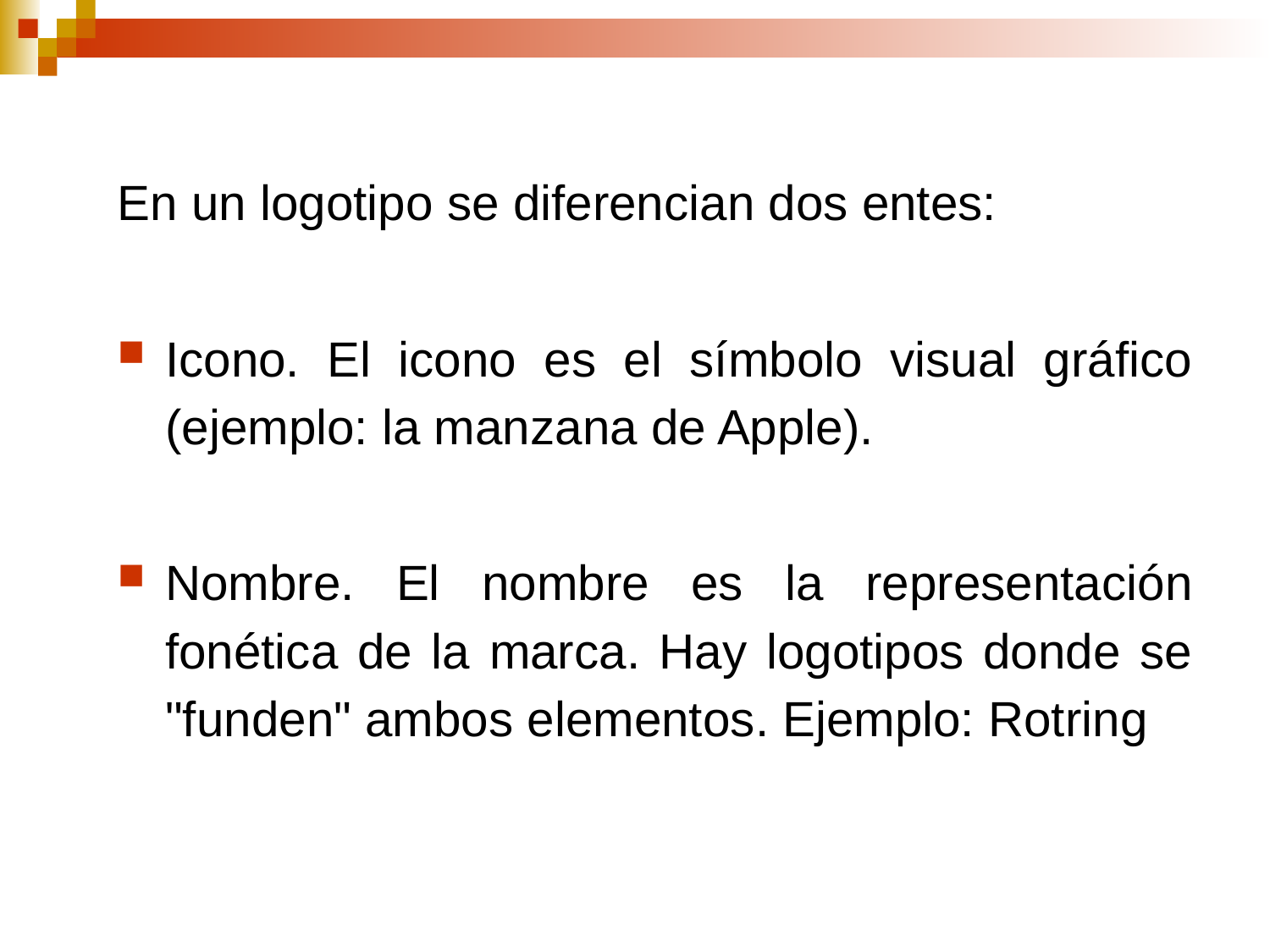

En un logotipo se diferencian dos entes:

Icono. El icono es el símbolo visual gráfico (ejemplo: la manzana de Apple).

Nombre. El nombre es la representación fonética de la marca. Hay logotipos donde se "funden" ambos elementos. Ejemplo: Rotring